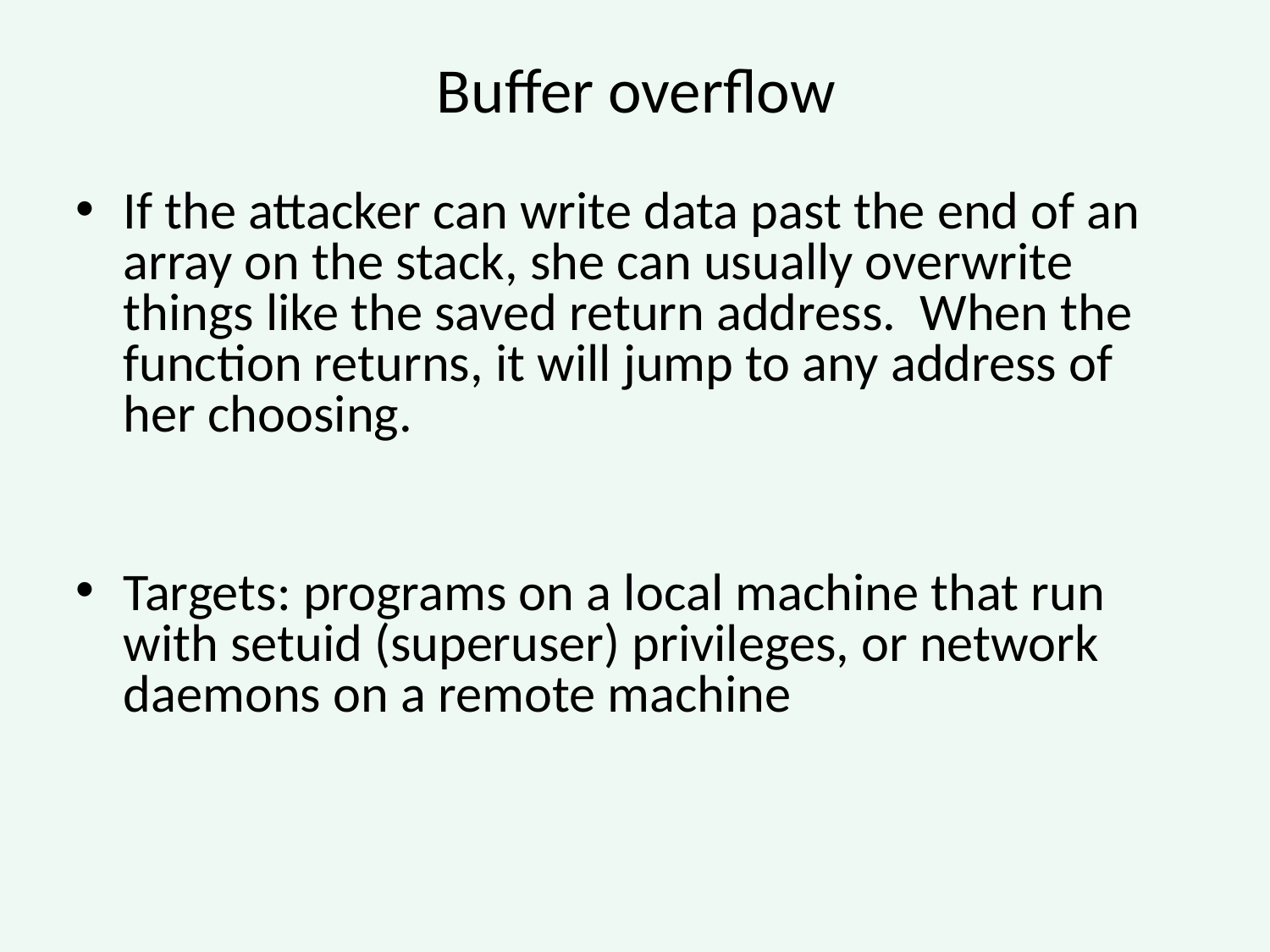

Buffer overflow
If the attacker can write data past the end of an array on the stack, she can usually overwrite things like the saved return address.  When the function returns, it will jump to any address of her choosing.

Targets: programs on a local machine that run with setuid (superuser) privileges, or network daemons on a remote machine